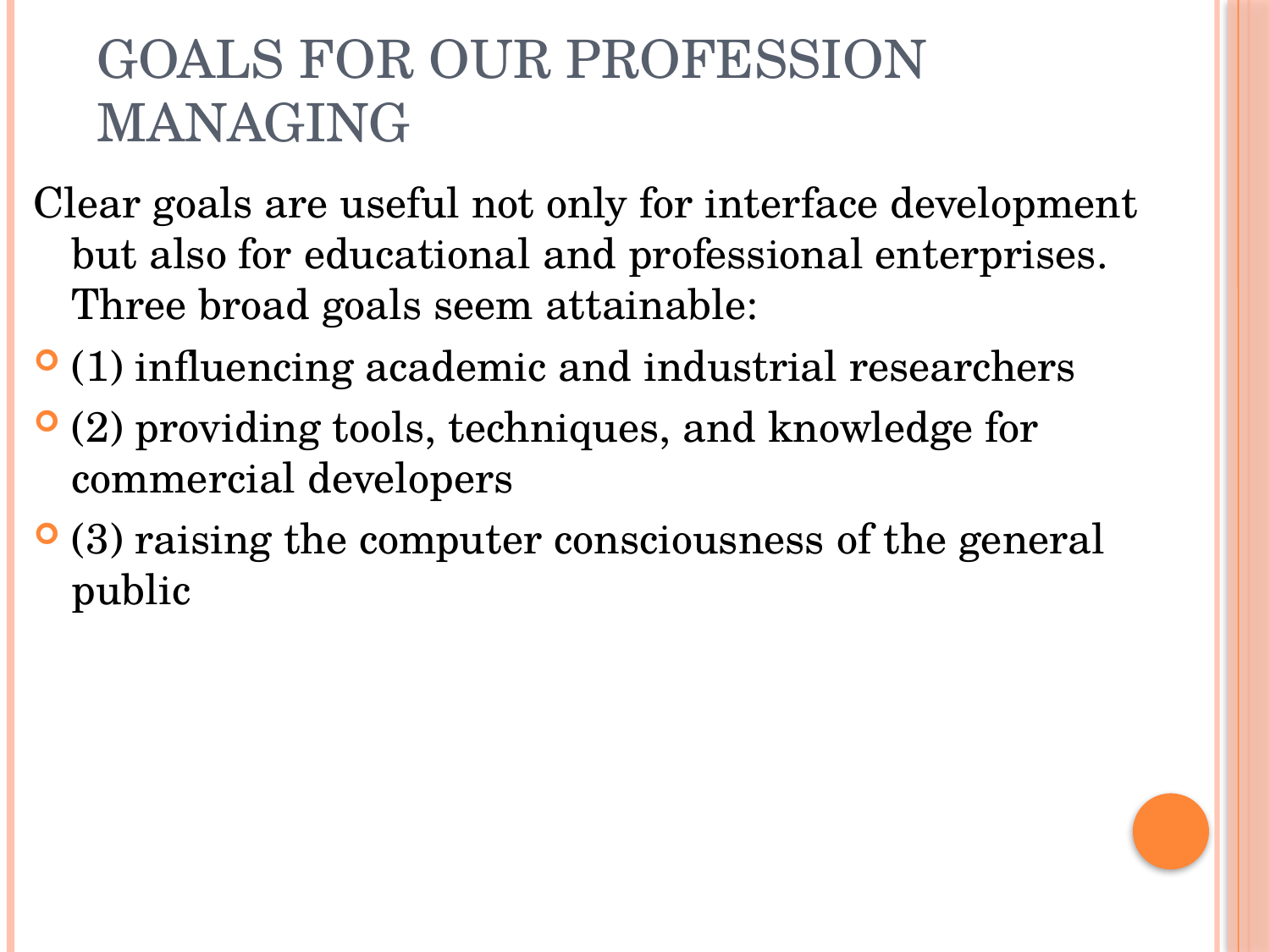

# Goals for our profession managing
Clear goals are useful not only for interface development but also for educational and professional enterprises. Three broad goals seem attainable:
(1) influencing academic and industrial researchers
(2) providing tools, techniques, and knowledge for commercial developers
(3) raising the computer consciousness of the general public